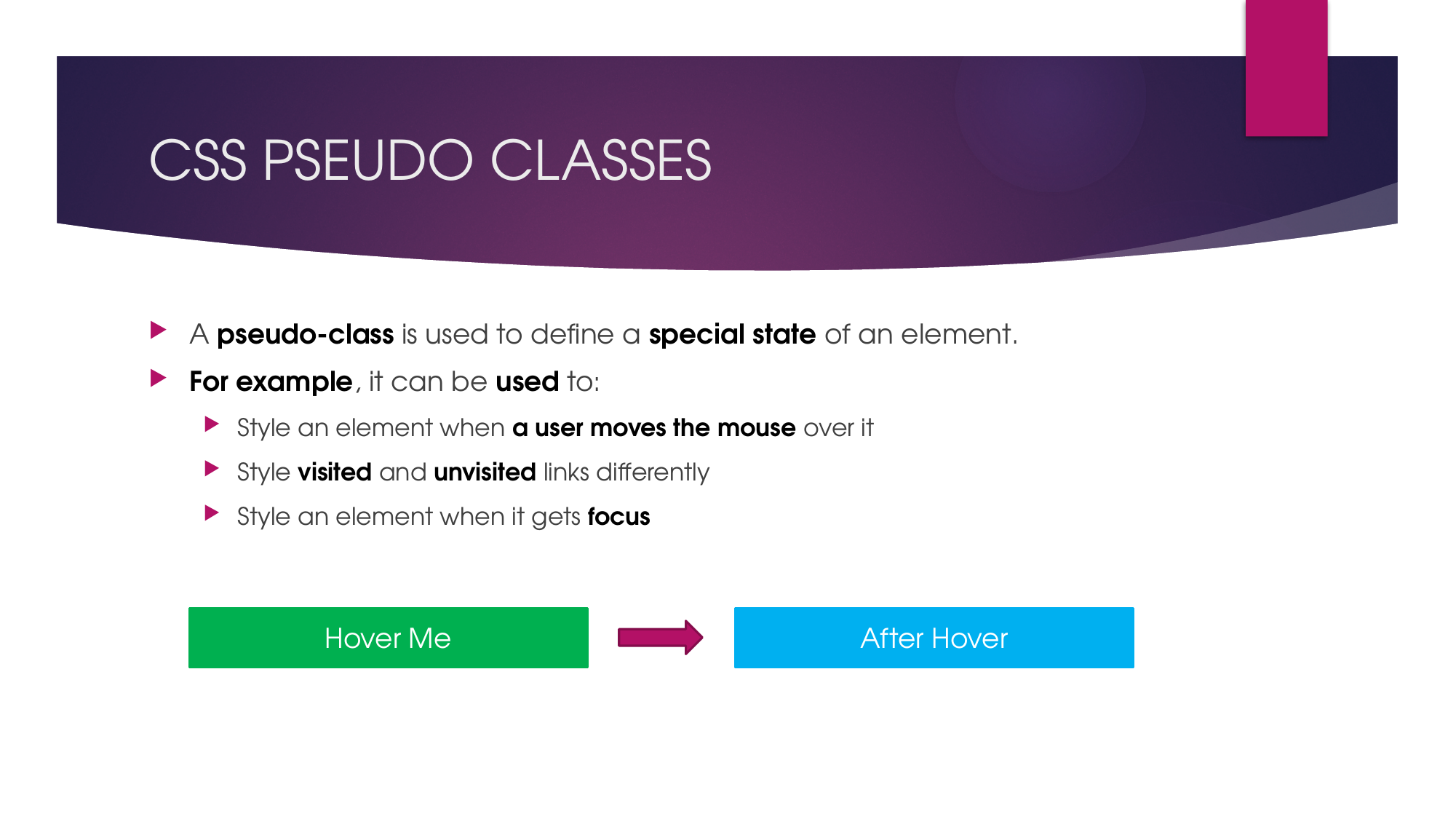

# CSS PSEUDO CLASSES
A pseudo-class is used to define a special state of an element.
For example, it can be used to:
Style an element when a user moves the mouse over it
Style visited and unvisited links differently
Style an element when it gets focus
Hover Me
After Hover